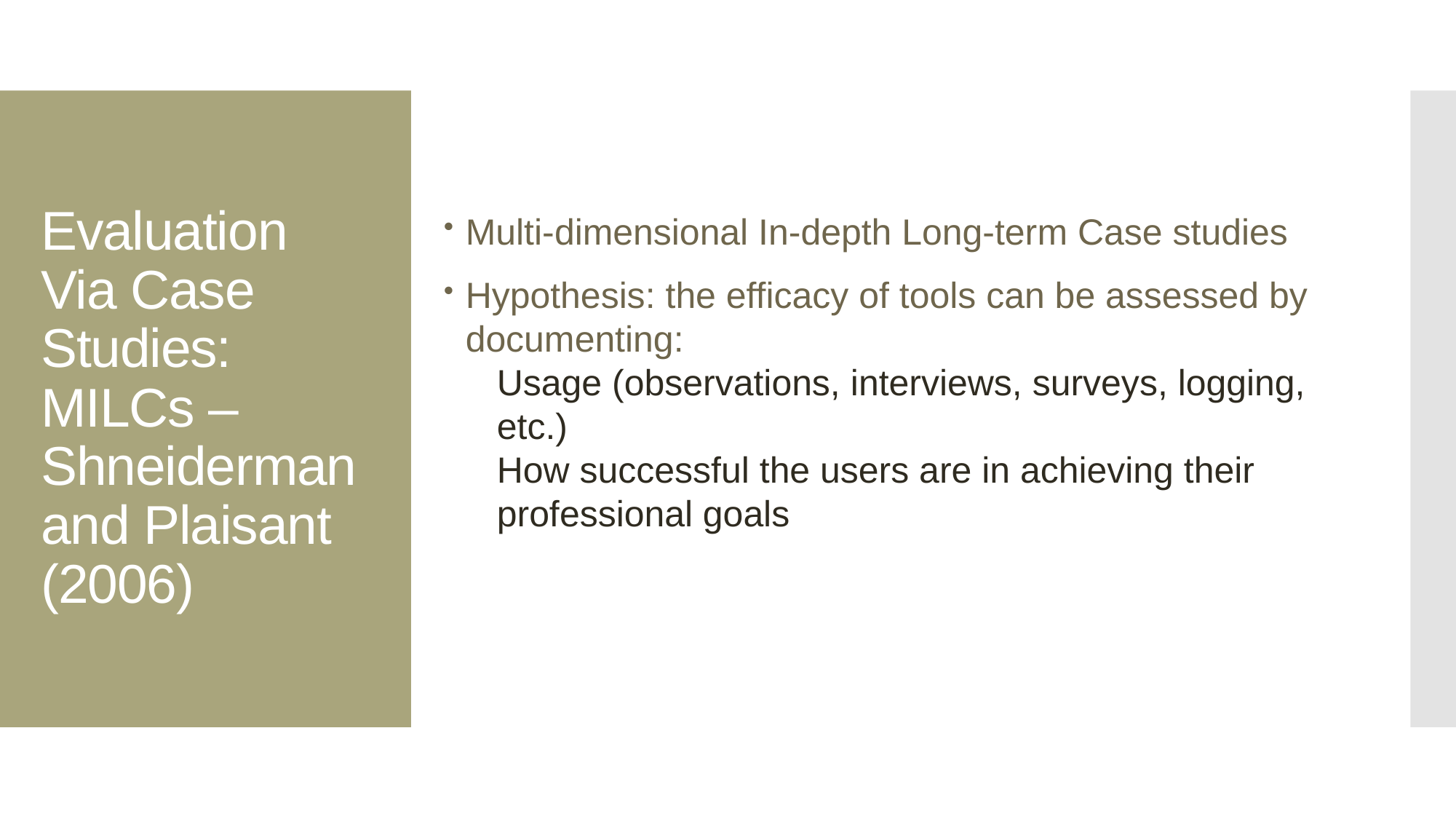

Evaluation Via Case Studies: MILCs – Shneiderman and Plaisant (2006)
Multi-dimensional In-depth Long-term Case studies
Hypothesis: the efficacy of tools can be assessed by 	documenting:
Usage (observations, interviews, surveys, logging, etc.)
How successful the users are in achieving their professional goals